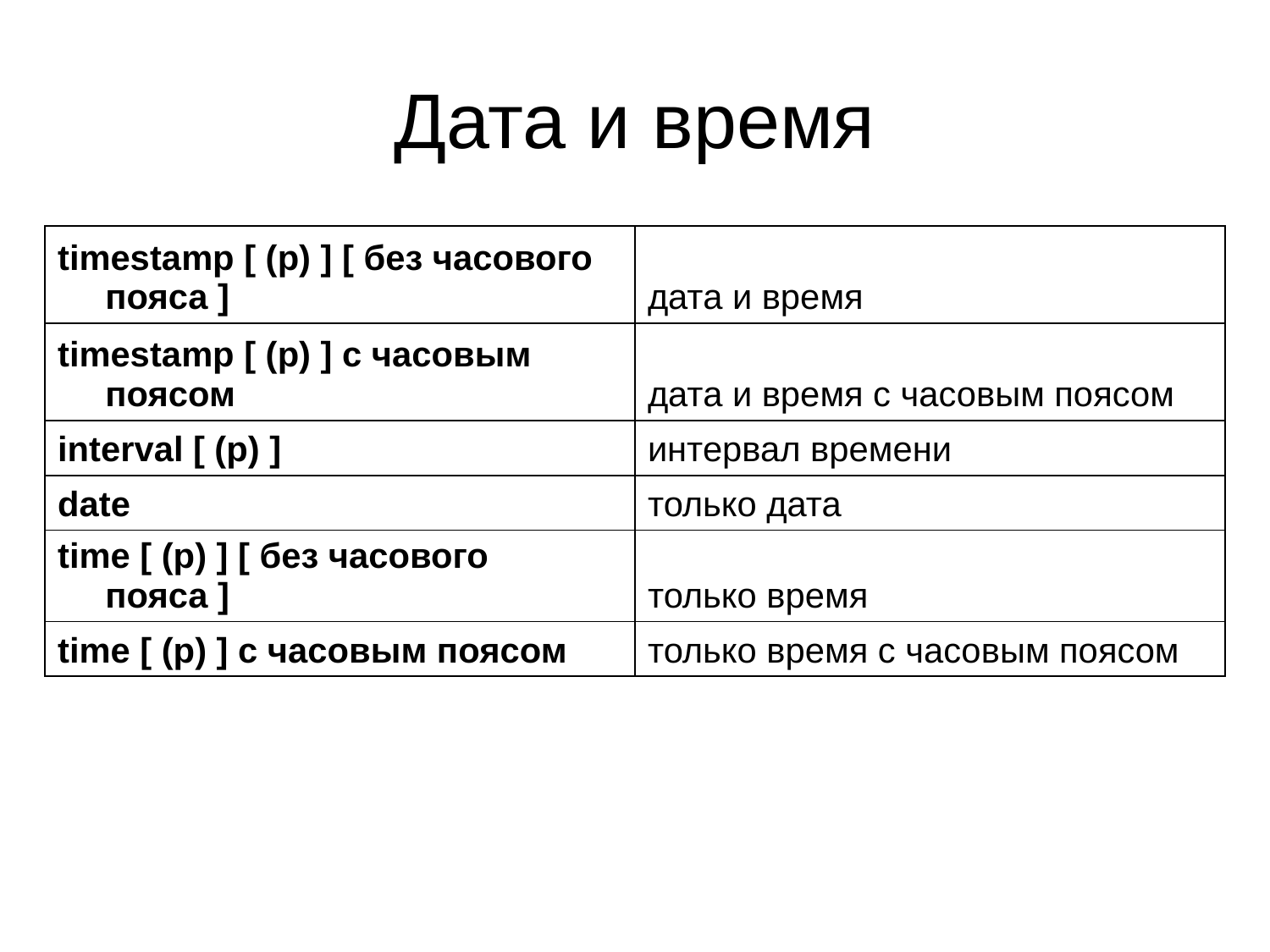

# Дата и время
| timestamp [ (p) ] [ без часового пояса ] | дата и время |
| --- | --- |
| timestamp [ (p) ] с часовым поясом | дата и время с часовым поясом |
| interval [ (p) ] | интервал времени |
| date | только дата |
| time [ (p) ] [ без часового пояса ] | только время |
| time [ (p) ] с часовым поясом | только время с часовым поясом |